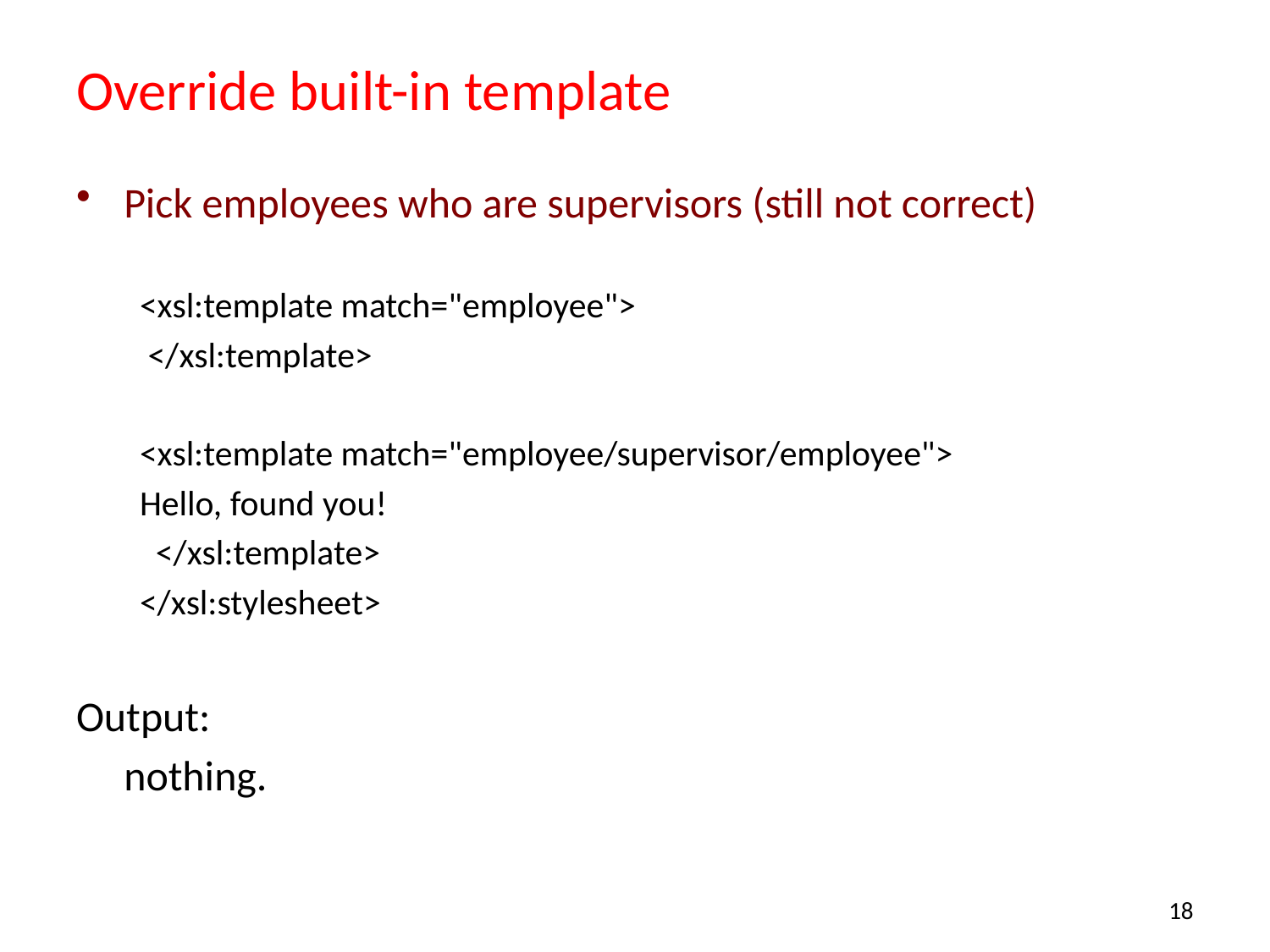

# Override built-in template
Pick employees who are supervisors (still not correct)

<xsl:template match="employee">
 </xsl:template>

<xsl:template match="employee/supervisor/employee">
Hello, found you!
  </xsl:template>
</xsl:stylesheet>

Output:
	nothing.
18